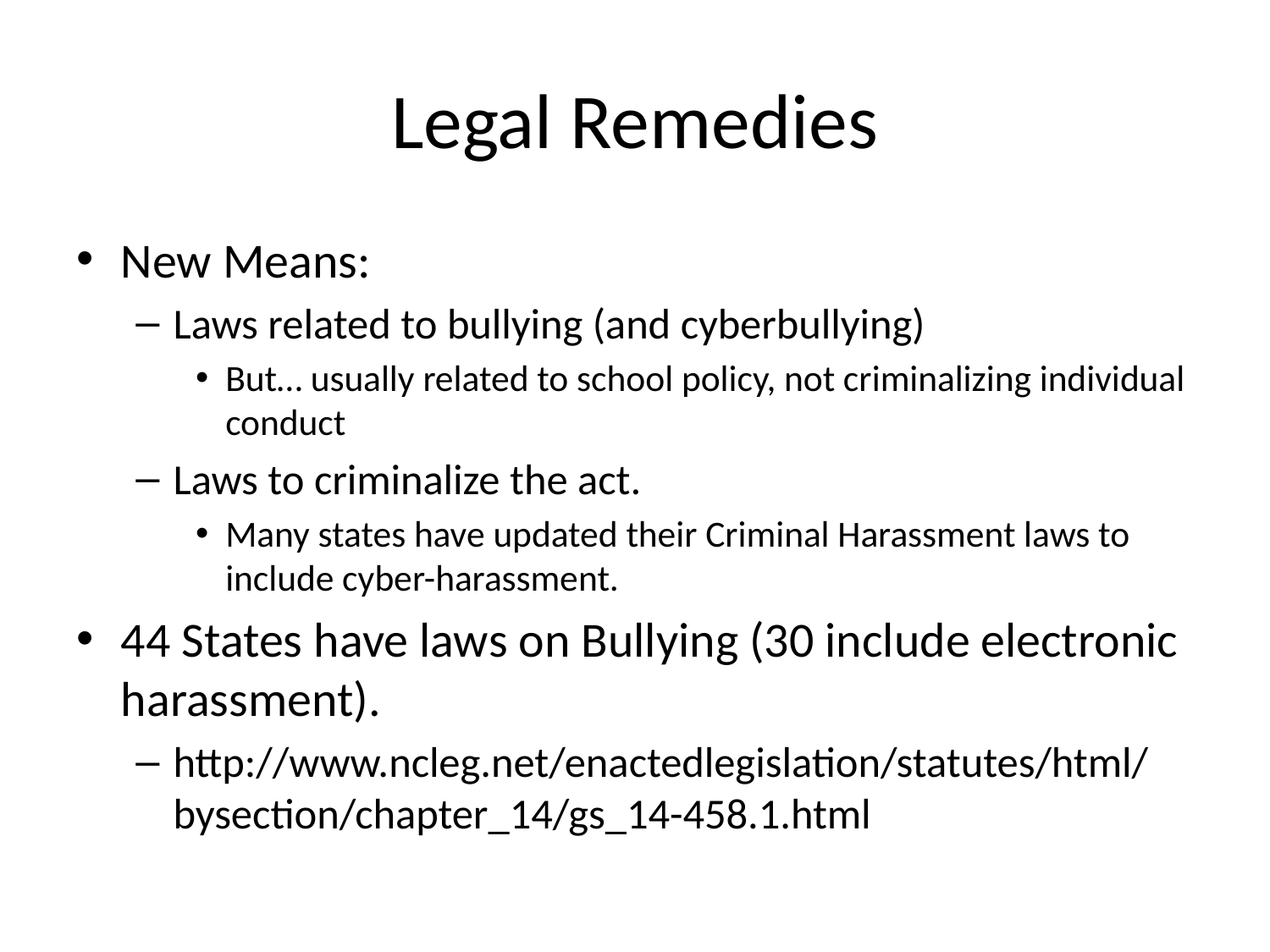

# Legal Remedies
New Means:
Laws related to bullying (and cyberbullying)
But… usually related to school policy, not criminalizing individual conduct
Laws to criminalize the act.
Many states have updated their Criminal Harassment laws to include cyber-harassment.
44 States have laws on Bullying (30 include electronic harassment).
http://www.ncleg.net/enactedlegislation/statutes/html/bysection/chapter_14/gs_14-458.1.html